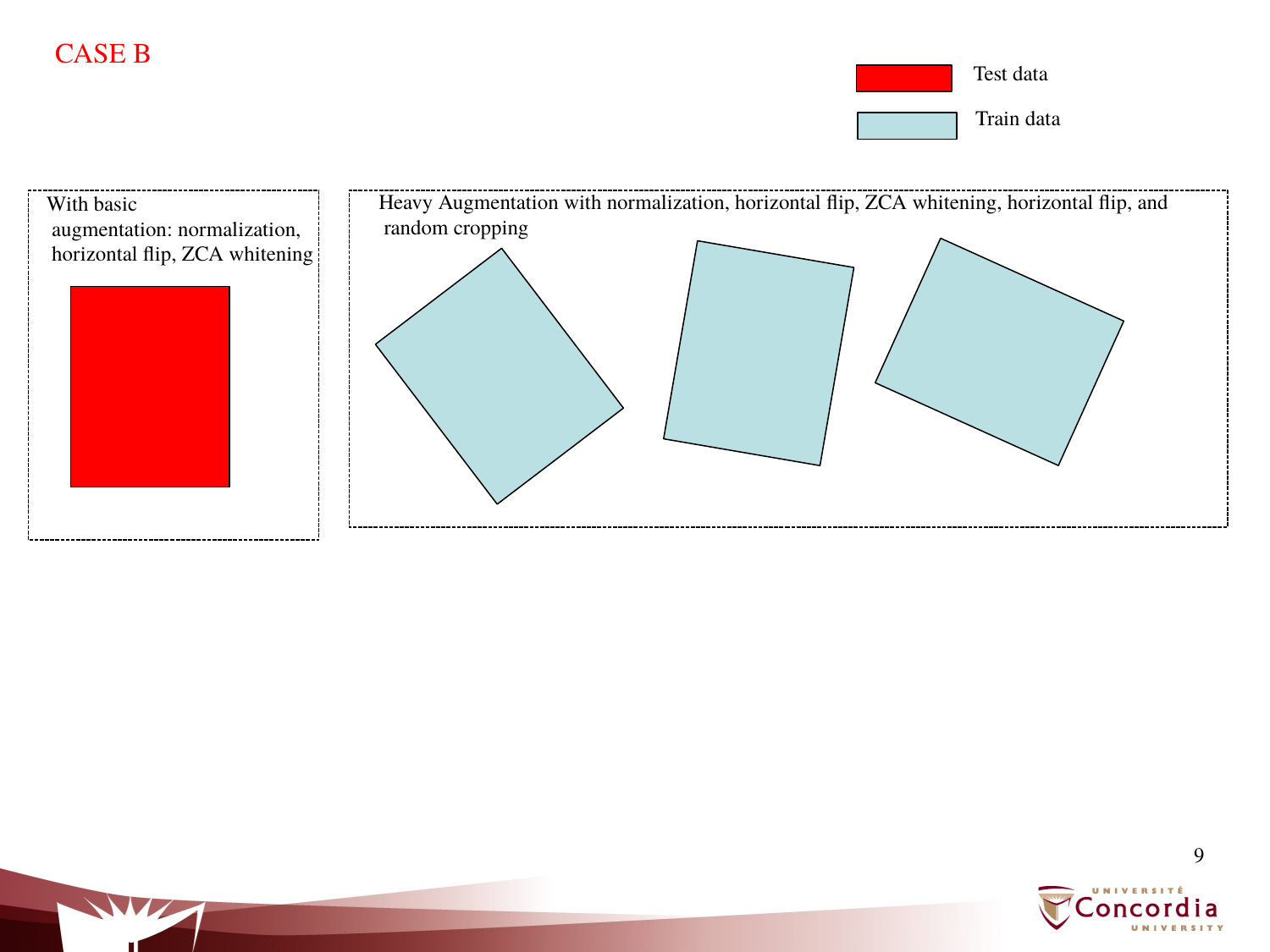

# CASE B
Test data

Train data

Heavy Augmentation with normalization, horizontal flip, ZCA whitening, horizontal flip, and
 random cropping
With basic
 augmentation: normalization,
 horizontal flip, ZCA whitening

9